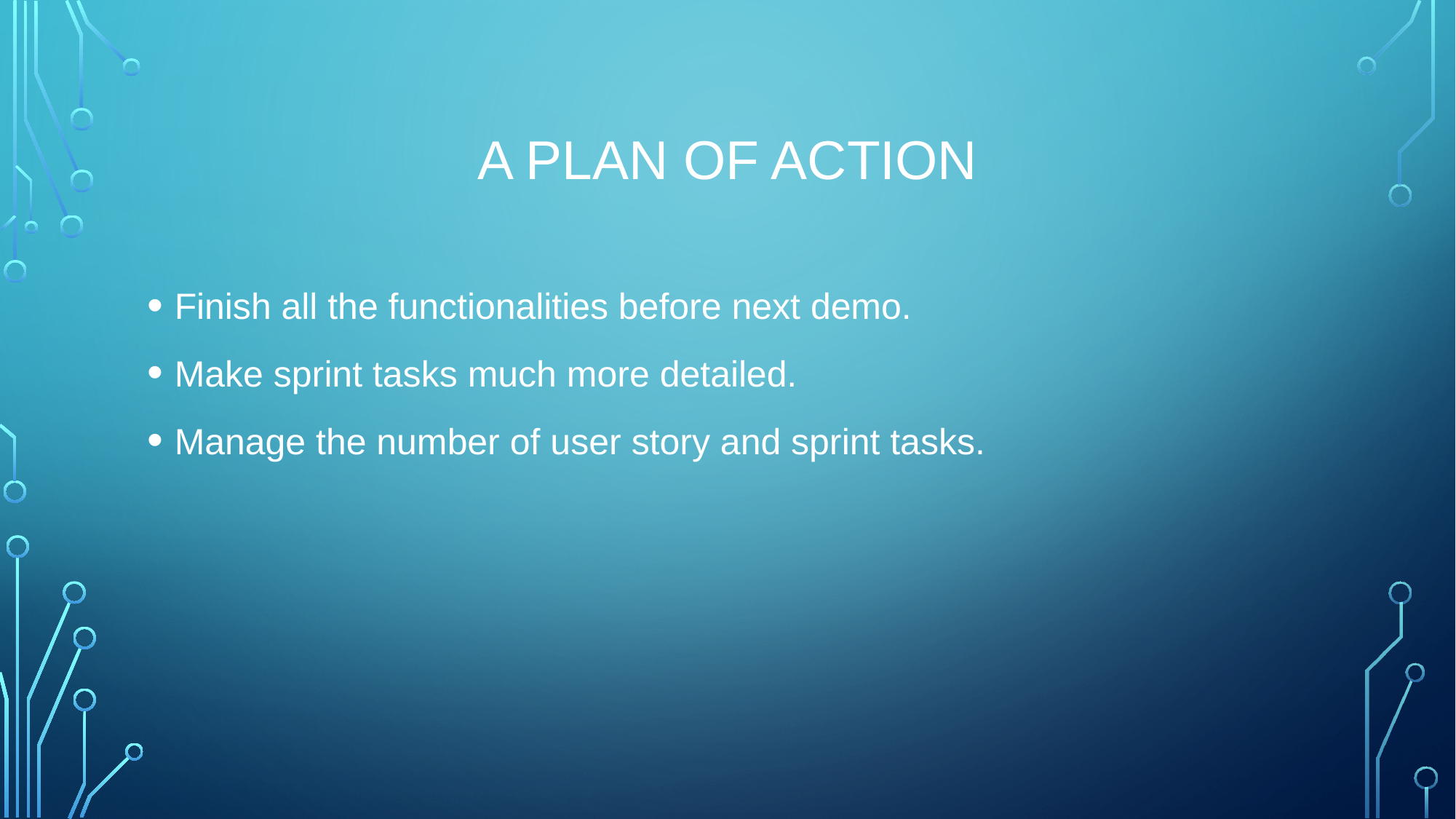

# A plan of action
Finish all the functionalities before next demo.
Make sprint tasks much more detailed.
Manage the number of user story and sprint tasks.